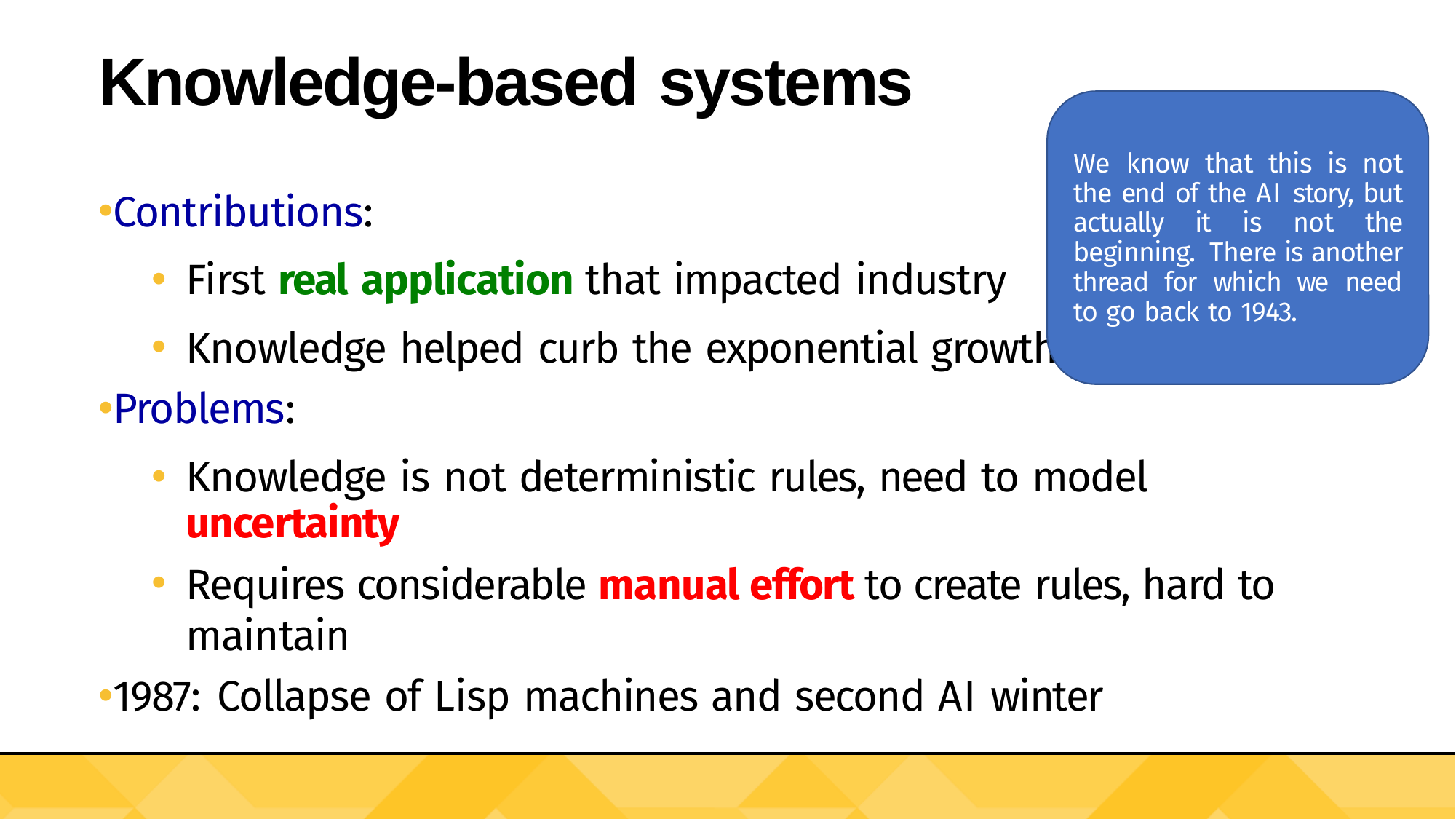

# Knowledge-based systems
We know that this is not the end of the AI story, but actually it is not the beginning. There is another thread for which we need to go back to 1943.
Contributions:
First real application that impacted industry
Knowledge helped curb the exponential growth
Problems:
Knowledge is not deterministic rules, need to model uncertainty
Requires considerable manual effort to create rules, hard to maintain
1987: Collapse of Lisp machines and second AI winter